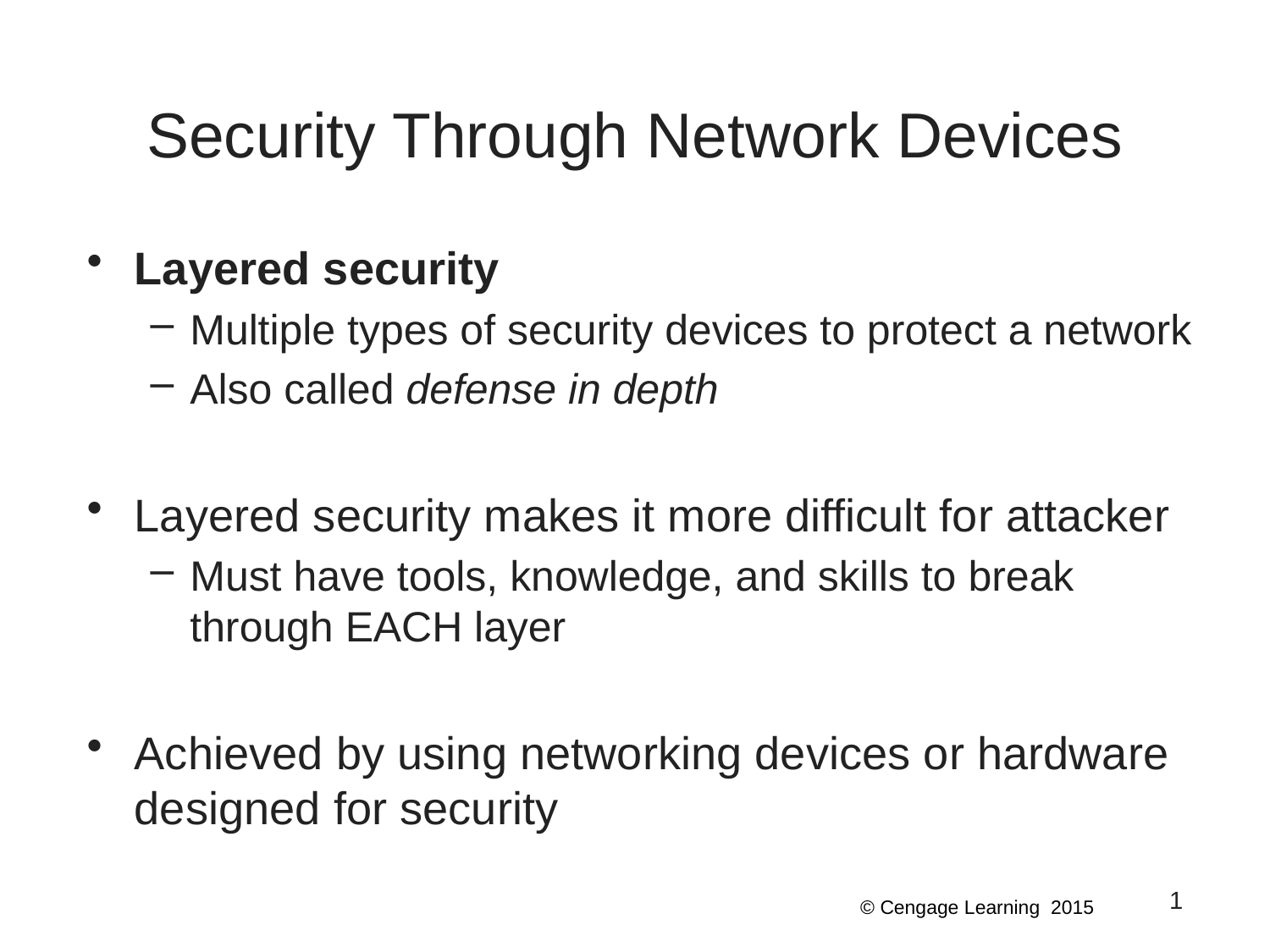

# Security Through Network Devices
Layered security
Multiple types of security devices to protect a network
Also called defense in depth

Layered security makes it more difficult for attacker
Must have tools, knowledge, and skills to break through EACH layer

Achieved by using networking devices or hardware designed for security
1